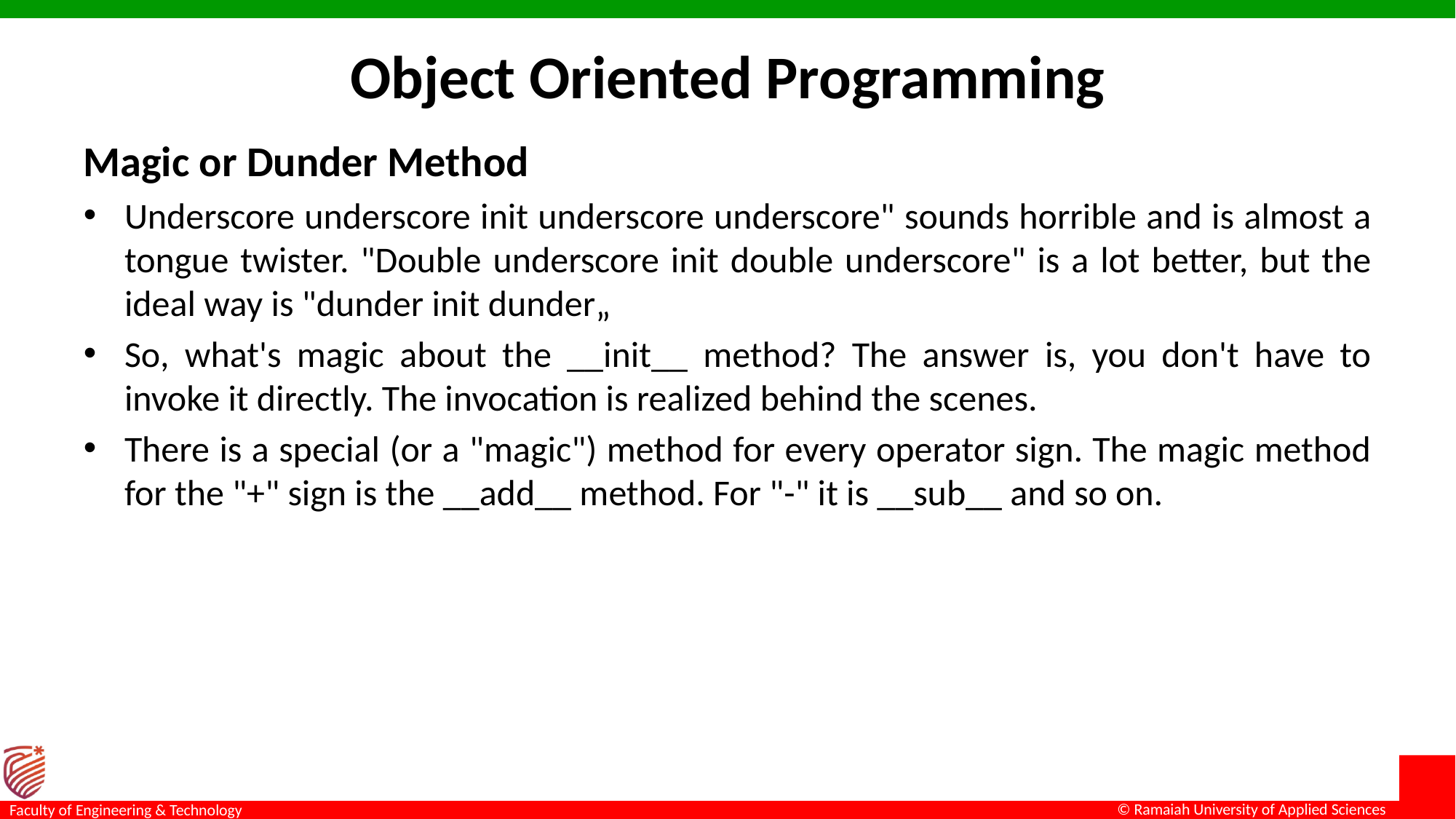

# Object Oriented Programming
Magic or Dunder Method
Underscore underscore init underscore underscore" sounds horrible and is almost a tongue twister. "Double underscore init double underscore" is a lot better, but the ideal way is "dunder init dunder„
So, what's magic about the __init__ method? The answer is, you don't have to invoke it directly. The invocation is realized behind the scenes.
There is a special (or a "magic") method for every operator sign. The magic method for the "+" sign is the __add__ method. For "-" it is __sub__ and so on.